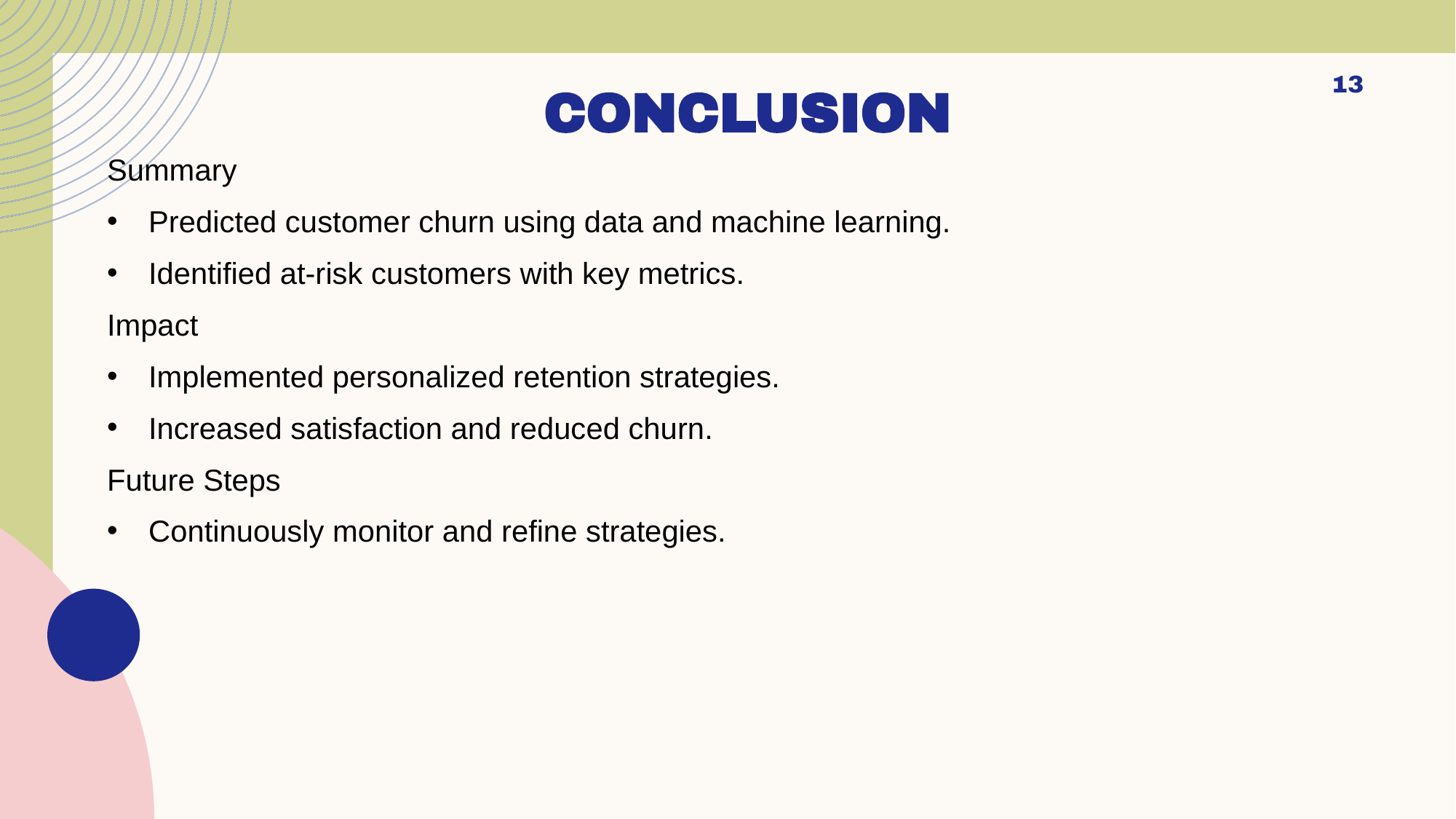

# CONCLUSION
13
Summary
Predicted customer churn using data and machine learning.
Identified at-risk customers with key metrics.
Impact
Implemented personalized retention strategies.
Increased satisfaction and reduced churn.
Future Steps
Continuously monitor and refine strategies.